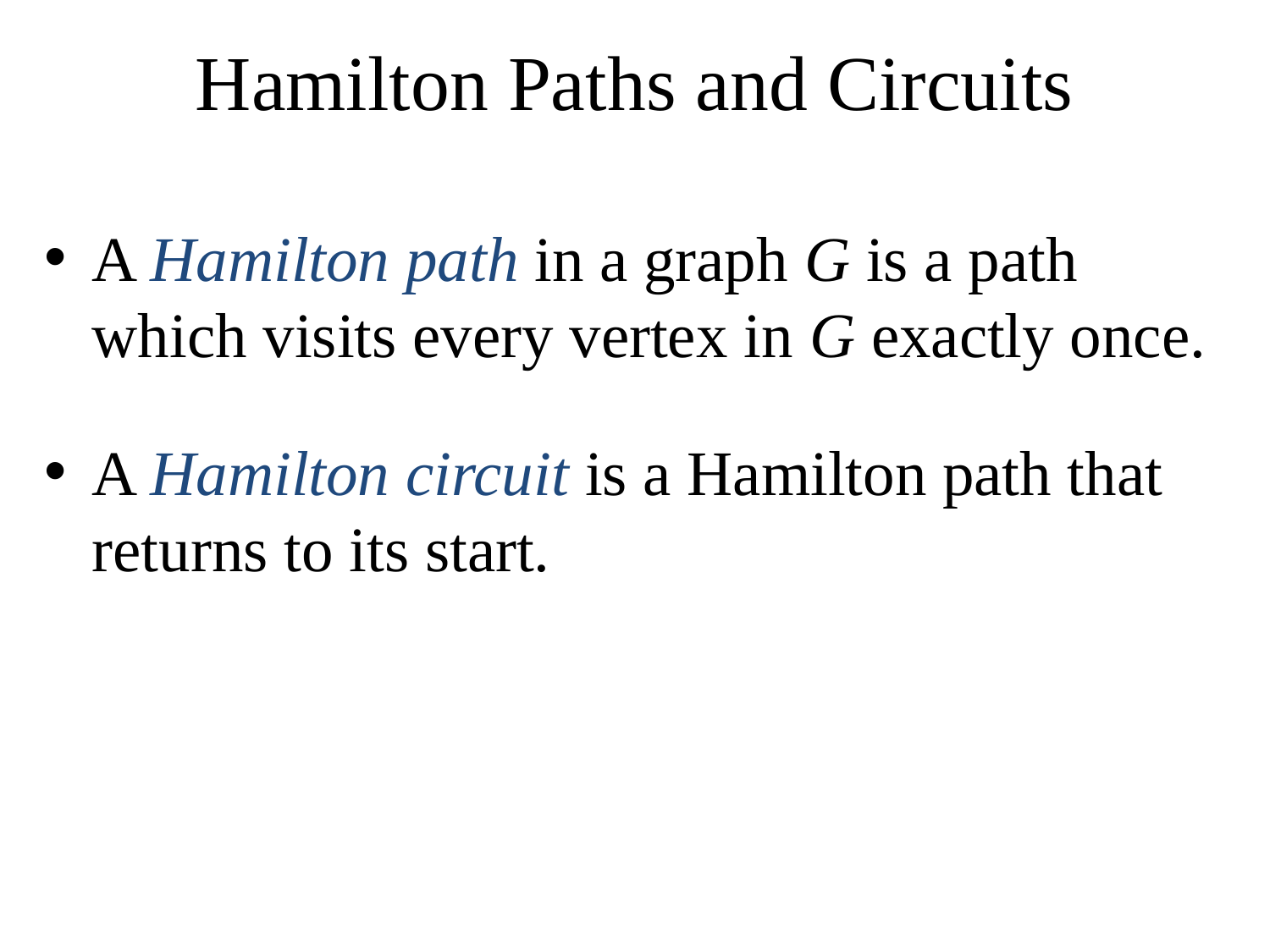

# Hamilton Paths and Circuits
A Hamilton path in a graph G is a path which visits every vertex in G exactly once.

A Hamilton circuit is a Hamilton path that returns to its start.